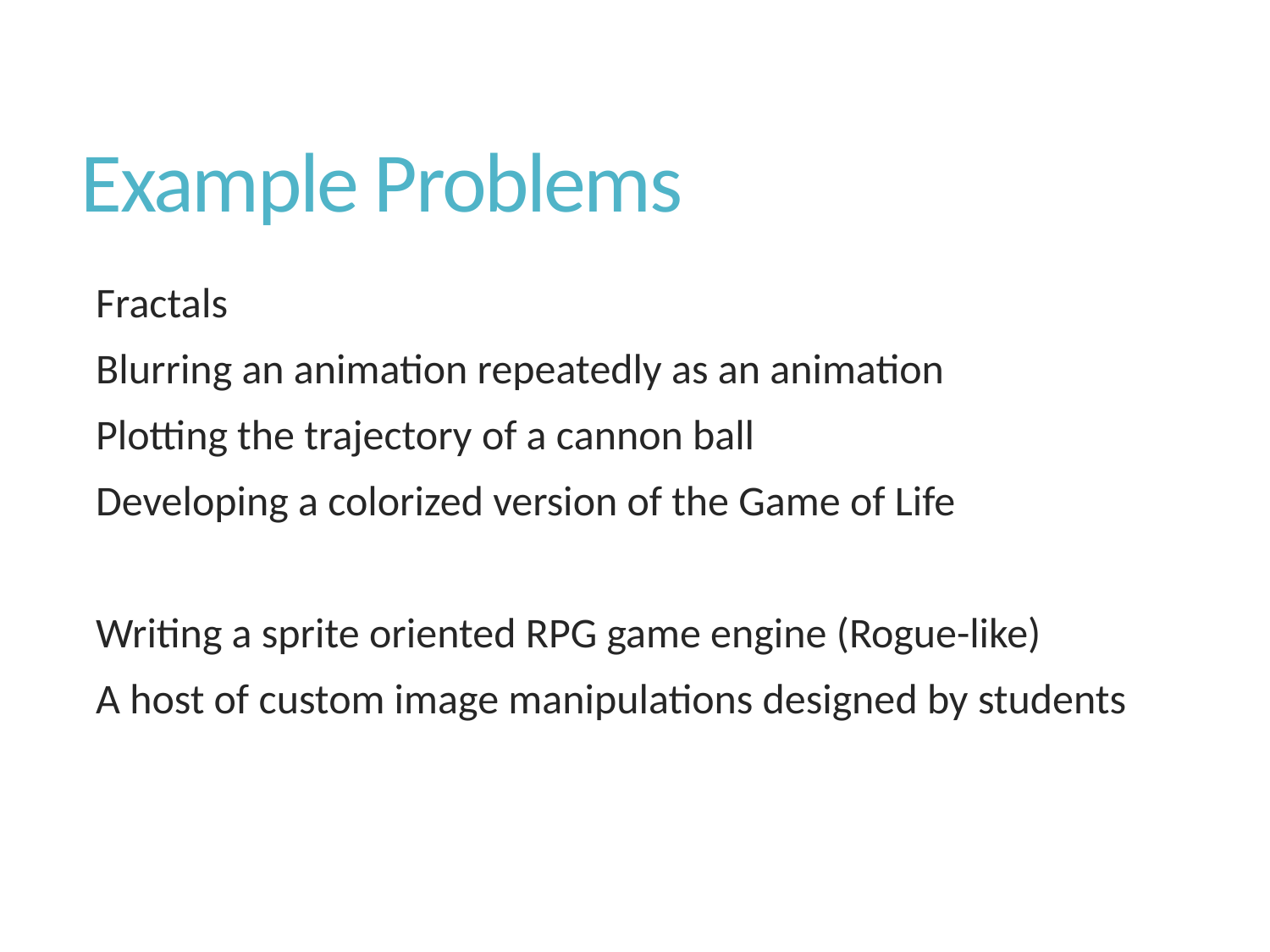

# Example Problems
Fractals
Blurring an animation repeatedly as an animation
Plotting the trajectory of a cannon ball
Developing a colorized version of the Game of Life

Writing a sprite oriented RPG game engine (Rogue-like)
A host of custom image manipulations designed by students